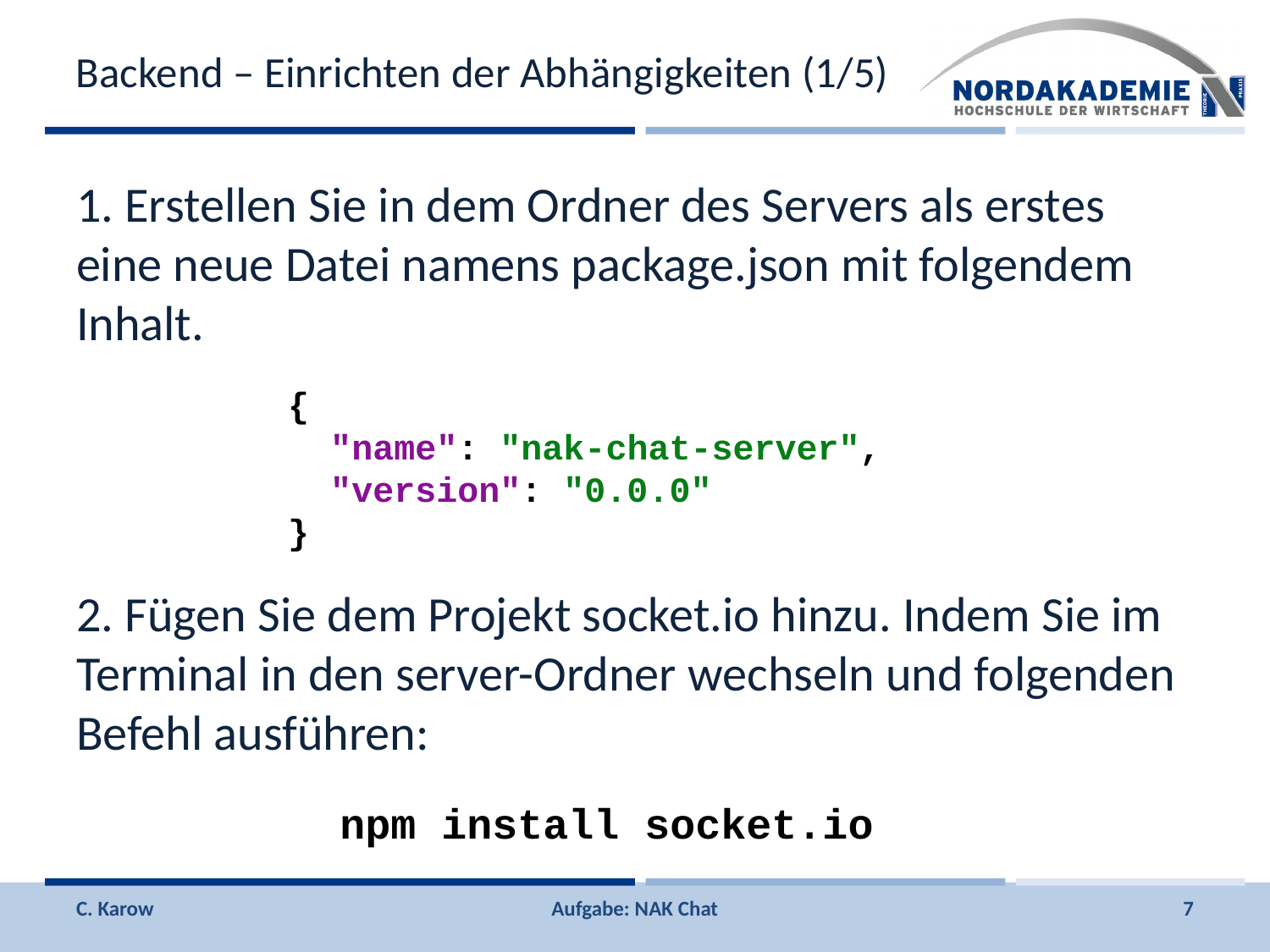

# Backend – Einrichten der Abhängigkeiten (1/5)
1. Erstellen Sie in dem Ordner des Servers als erstes eine neue Datei namens package.json mit folgendem Inhalt.
{
  "name": "nak-chat-server",
  "version": "0.0.0"
}
2. Fügen Sie dem Projekt socket.io hinzu. Indem Sie im Terminal in den server-Ordner wechseln und folgenden Befehl ausführen:

npm install socket.io
C. Karow
Aufgabe: NAK Chat
7